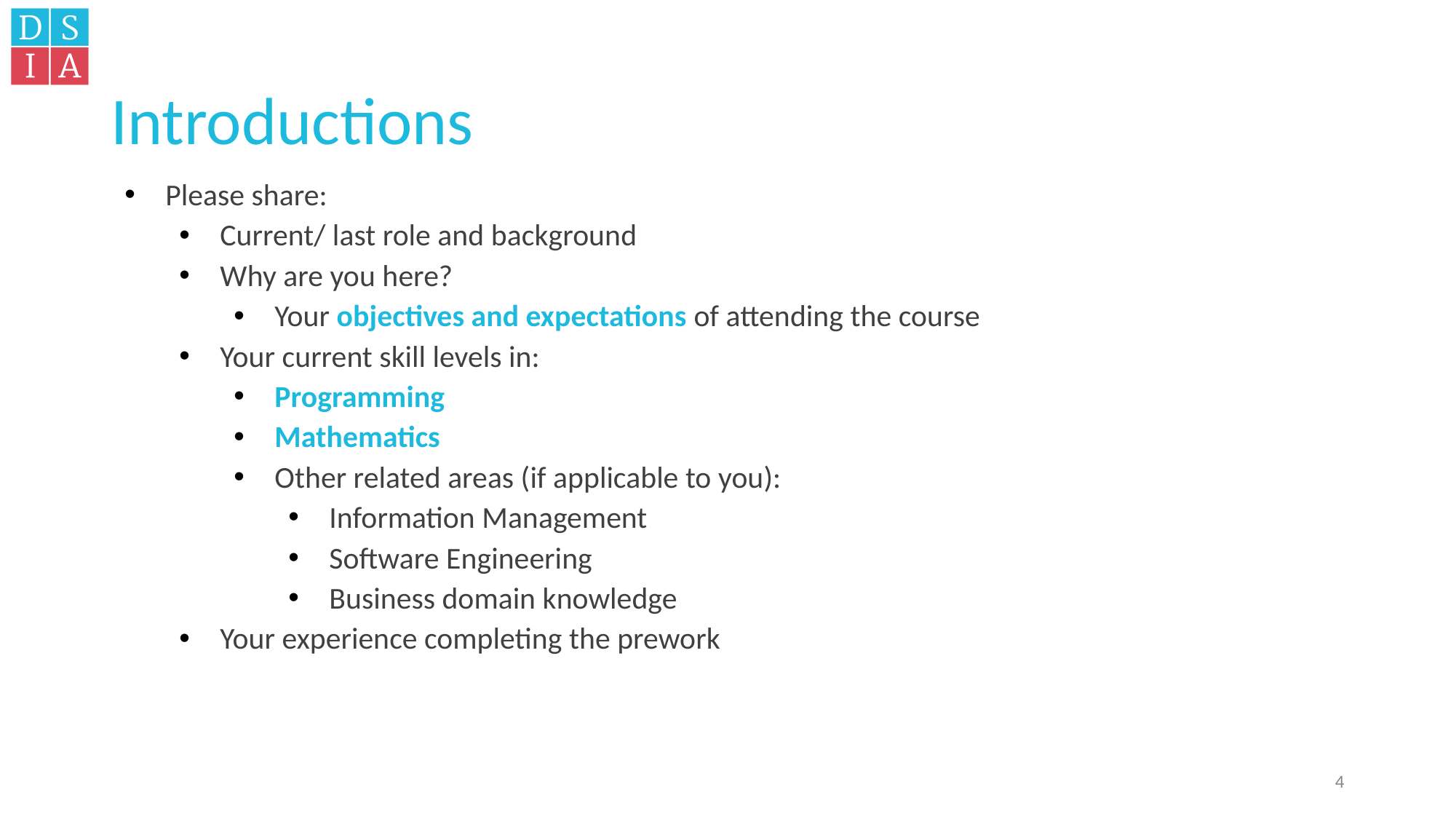

# Introductions
Please share:
Current/ last role and background
Why are you here?
Your objectives and expectations of attending the course
Your current skill levels in:
Programming
Mathematics
Other related areas (if applicable to you):
Information Management
Software Engineering
Business domain knowledge
Your experience completing the prework
4